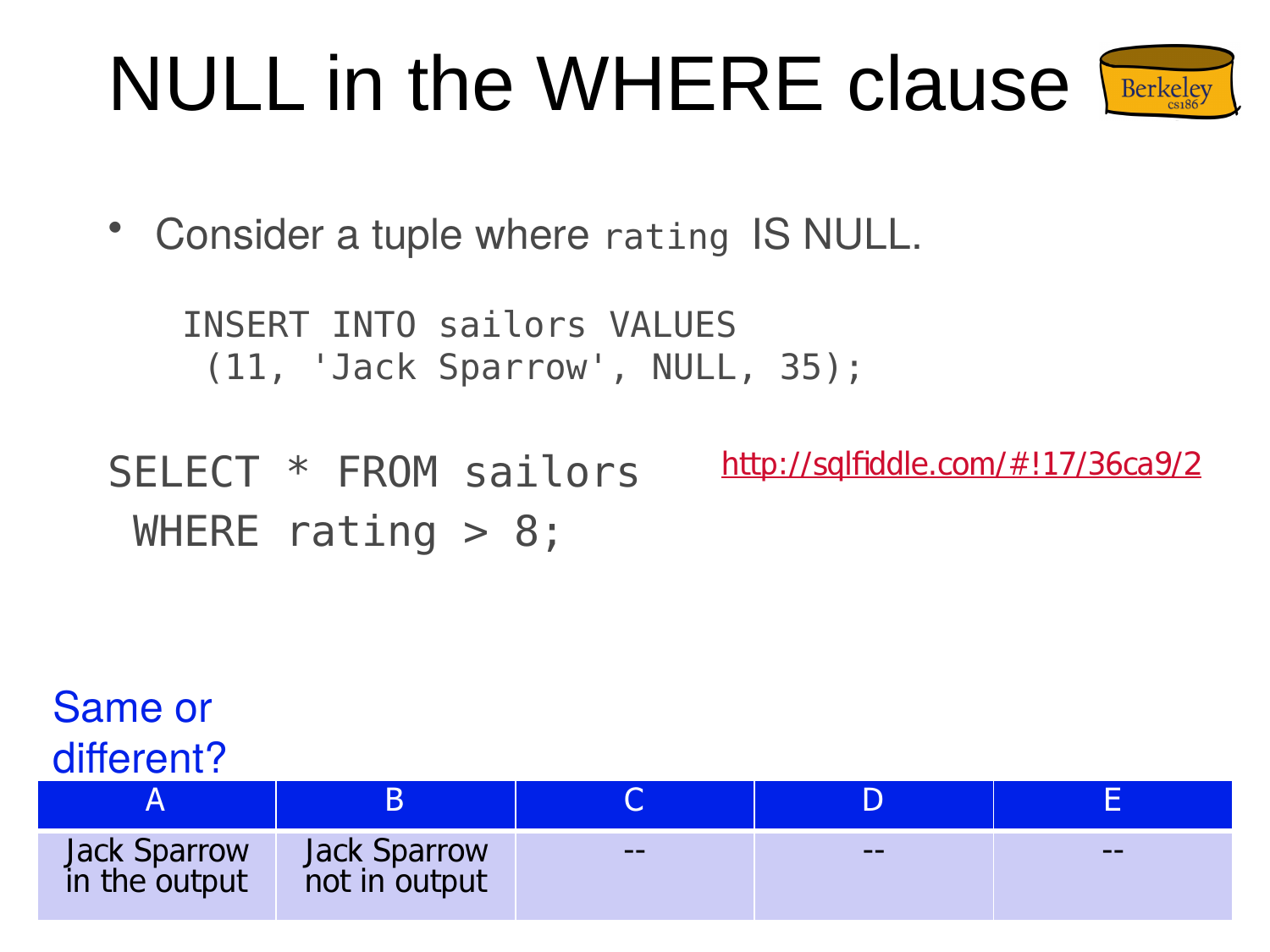

# NULL in the WHERE clause
Consider a tuple where rating IS NULL.

SELECT * FROM sailors
 WHERE rating > 8;
INSERT INTO sailors VALUES
 (11, 'Jack Sparrow', NULL, 35);
http://sqlfiddle.com/#!17/36ca9/2
Same or different?
| A | B | C | D | E |
| --- | --- | --- | --- | --- |
| Jack Sparrow in the output | Jack Sparrow not in output | -- | -- | -- |